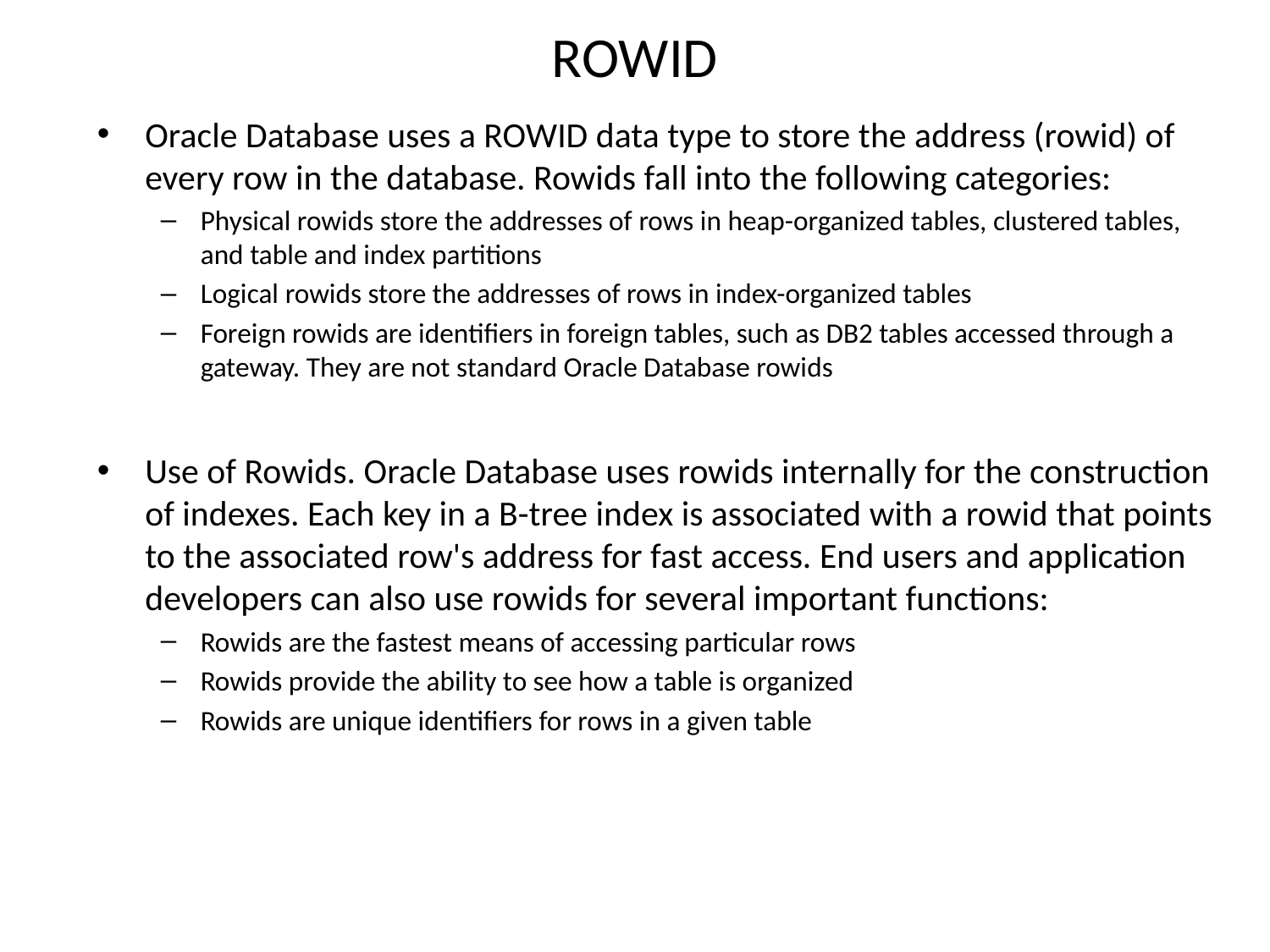

# ROWID
Oracle Database uses a ROWID data type to store the address (rowid) of every row in the database. Rowids fall into the following categories:
Physical rowids store the addresses of rows in heap-organized tables, clustered tables, and table and index partitions
Logical rowids store the addresses of rows in index-organized tables
Foreign rowids are identifiers in foreign tables, such as DB2 tables accessed through a gateway. They are not standard Oracle Database rowids

Use of Rowids. Oracle Database uses rowids internally for the construction of indexes. Each key in a B-tree index is associated with a rowid that points to the associated row's address for fast access. End users and application developers can also use rowids for several important functions:
Rowids are the fastest means of accessing particular rows
Rowids provide the ability to see how a table is organized
Rowids are unique identifiers for rows in a given table